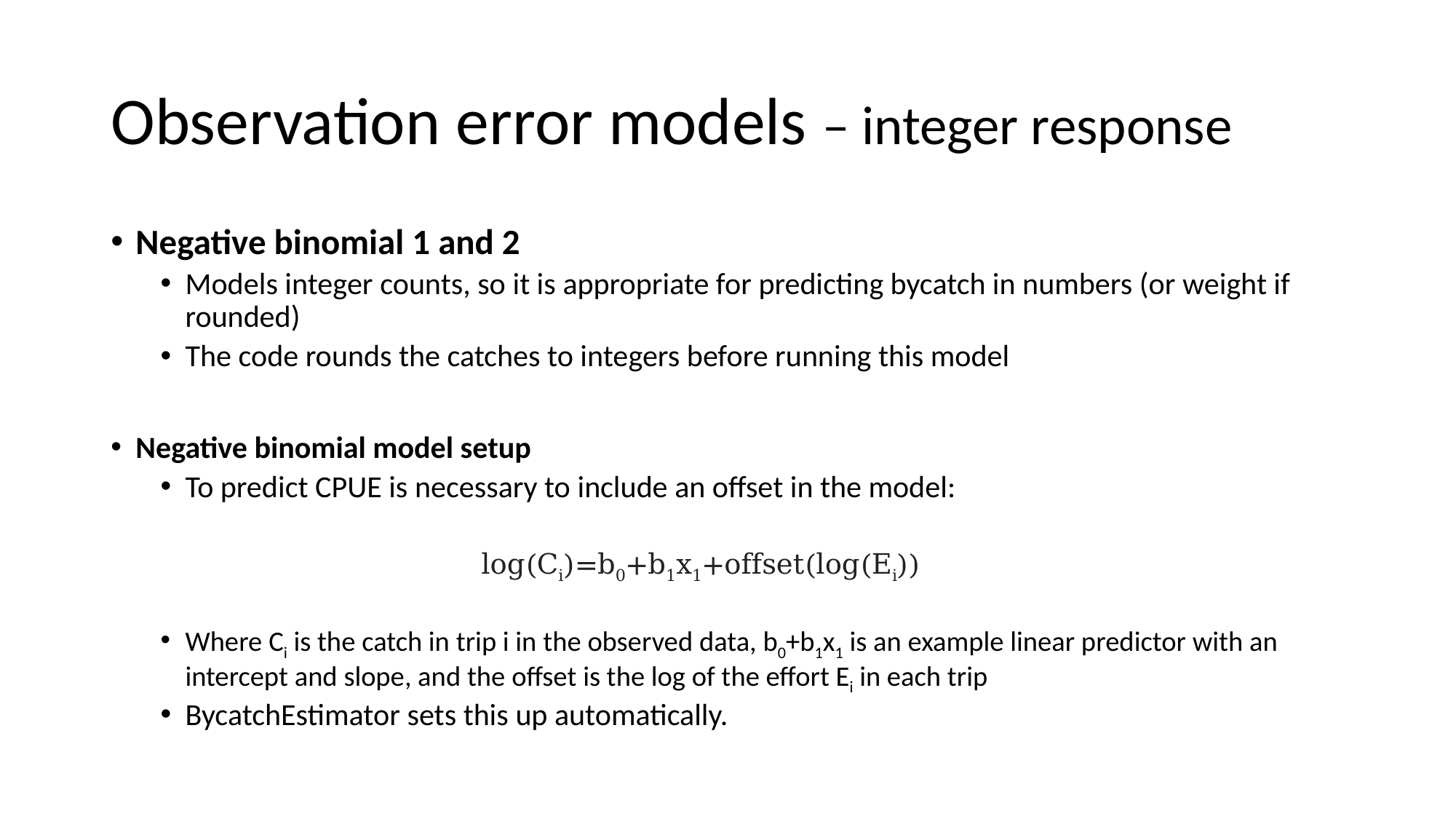

# Observation error models – integer response
Negative binomial 1 and 2
Models integer counts, so it is appropriate for predicting bycatch in numbers (or weight if rounded)
The code rounds the catches to integers before running this model

Negative binomial model setup
To predict CPUE is necessary to include an offset in the model:

                                    log(Ci)=b0+b1x1+offset(log(Ei))

Where Ci is the catch in trip i in the observed data, b0+b1x1 is an example linear predictor with an intercept and slope, and the offset is the log of the effort Ei in each trip
BycatchEstimator sets this up automatically.